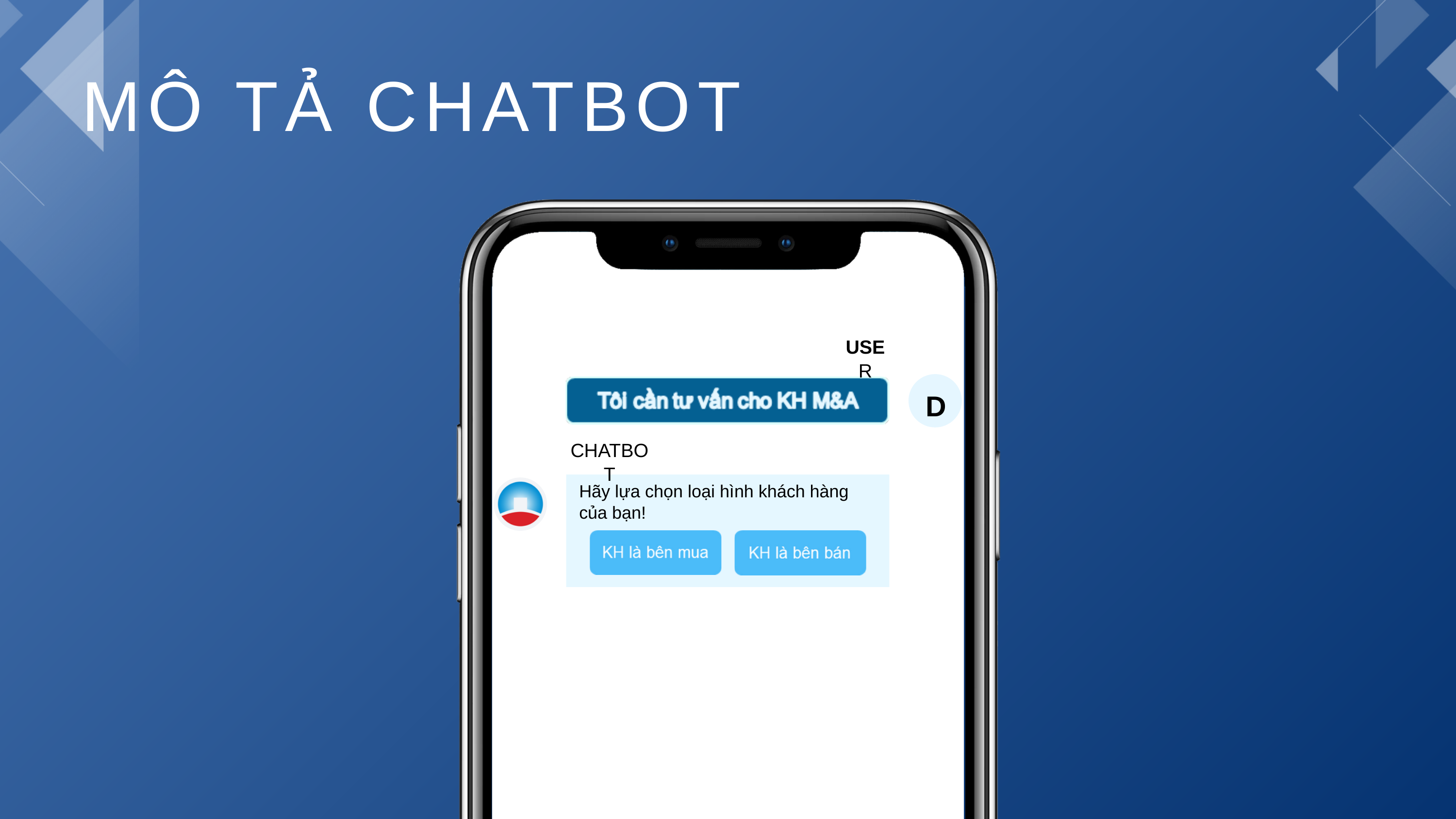

MÔ TẢ CHATBOT

USER

D

CHATBOT

Hãy lựa chọn loại hình khách hàng của bạn!